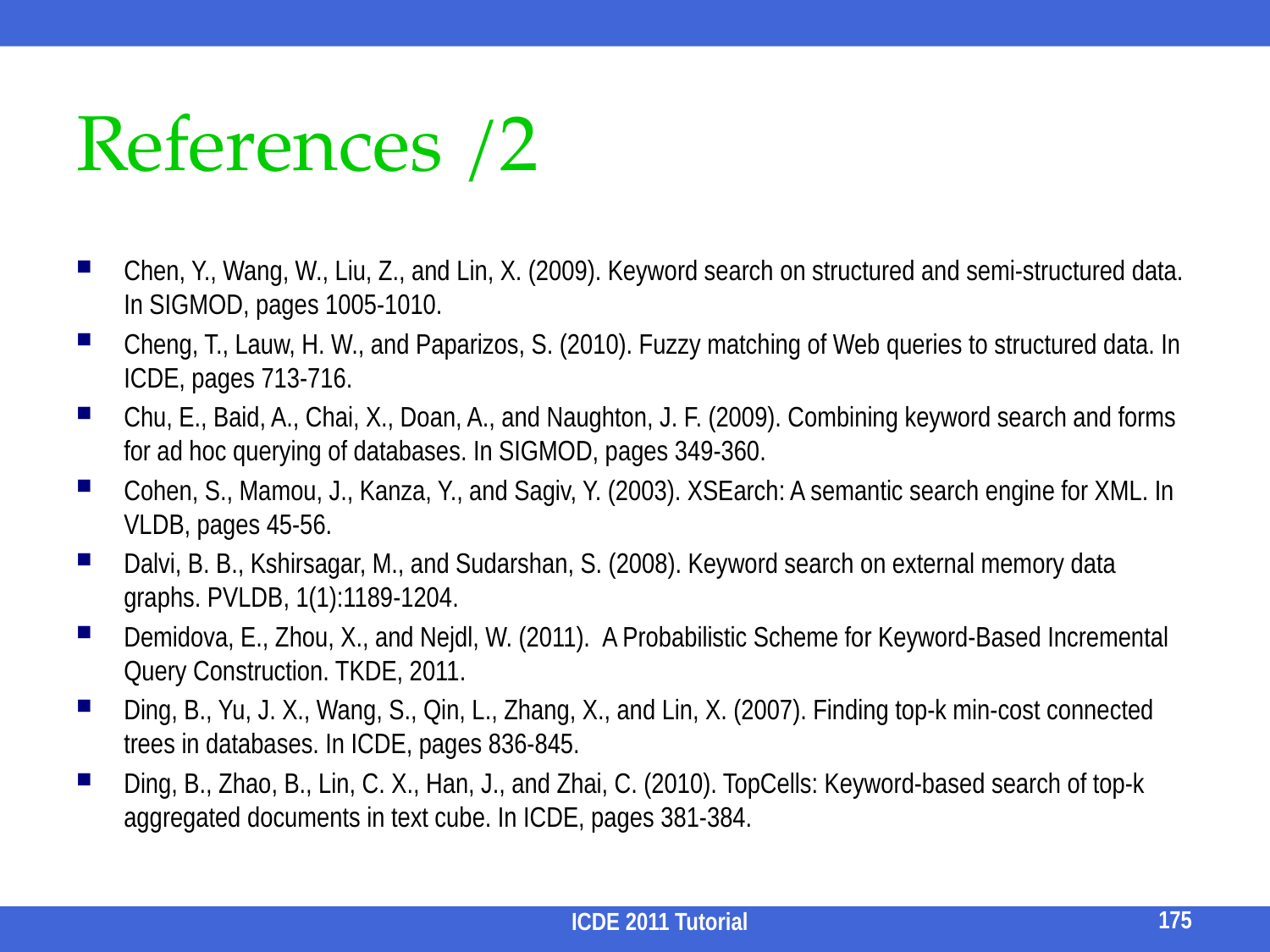

# References /2
Chen, Y., Wang, W., Liu, Z., and Lin, X. (2009). Keyword search on structured and semi-structured data. In SIGMOD, pages 1005-1010.
Cheng, T., Lauw, H. W., and Paparizos, S. (2010). Fuzzy matching of Web queries to structured data. In ICDE, pages 713-716.
Chu, E., Baid, A., Chai, X., Doan, A., and Naughton, J. F. (2009). Combining keyword search and forms for ad hoc querying of databases. In SIGMOD, pages 349-360.
Cohen, S., Mamou, J., Kanza, Y., and Sagiv, Y. (2003). XSEarch: A semantic search engine for XML. In VLDB, pages 45-56.
Dalvi, B. B., Kshirsagar, M., and Sudarshan, S. (2008). Keyword search on external memory data graphs. PVLDB, 1(1):1189-1204.
Demidova, E., Zhou, X., and Nejdl, W. (2011).  A Probabilistic Scheme for Keyword-Based Incremental Query Construction. TKDE, 2011.
Ding, B., Yu, J. X., Wang, S., Qin, L., Zhang, X., and Lin, X. (2007). Finding top-k min-cost connected trees in databases. In ICDE, pages 836-845.
Ding, B., Zhao, B., Lin, C. X., Han, J., and Zhai, C. (2010). TopCells: Keyword-based search of top-k aggregated documents in text cube. In ICDE, pages 381-384.

175
ICDE 2011 Tutorial